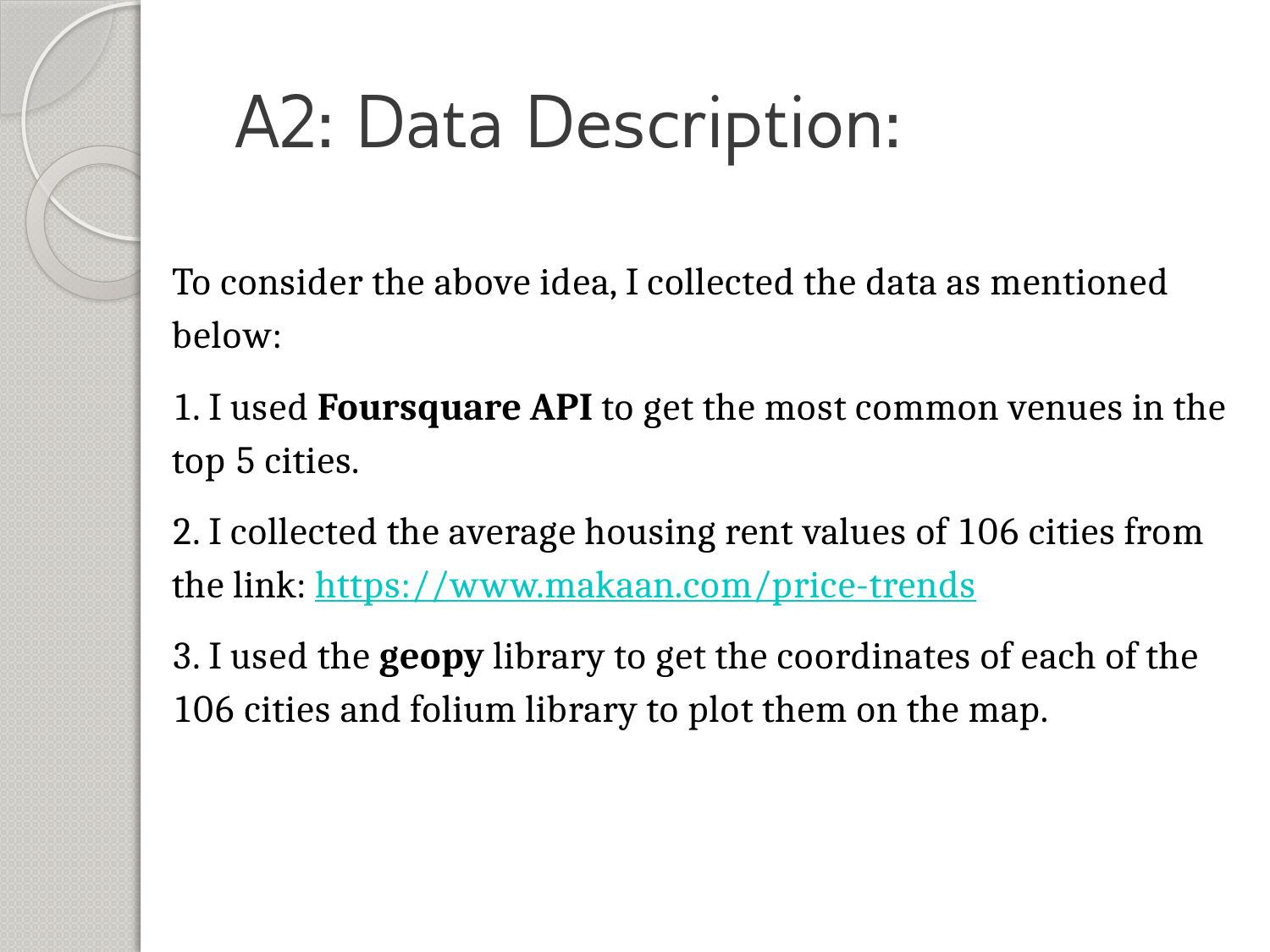

# A2: Data Description:
To consider the above idea, I collected the data as mentioned below:
1. I used Foursquare API to get the most common venues in the top 5 cities.
2. I collected the average housing rent values of 106 cities from the link: https://www.makaan.com/price-trends
3. I used the geopy library to get the coordinates of each of the 106 cities and folium library to plot them on the map.